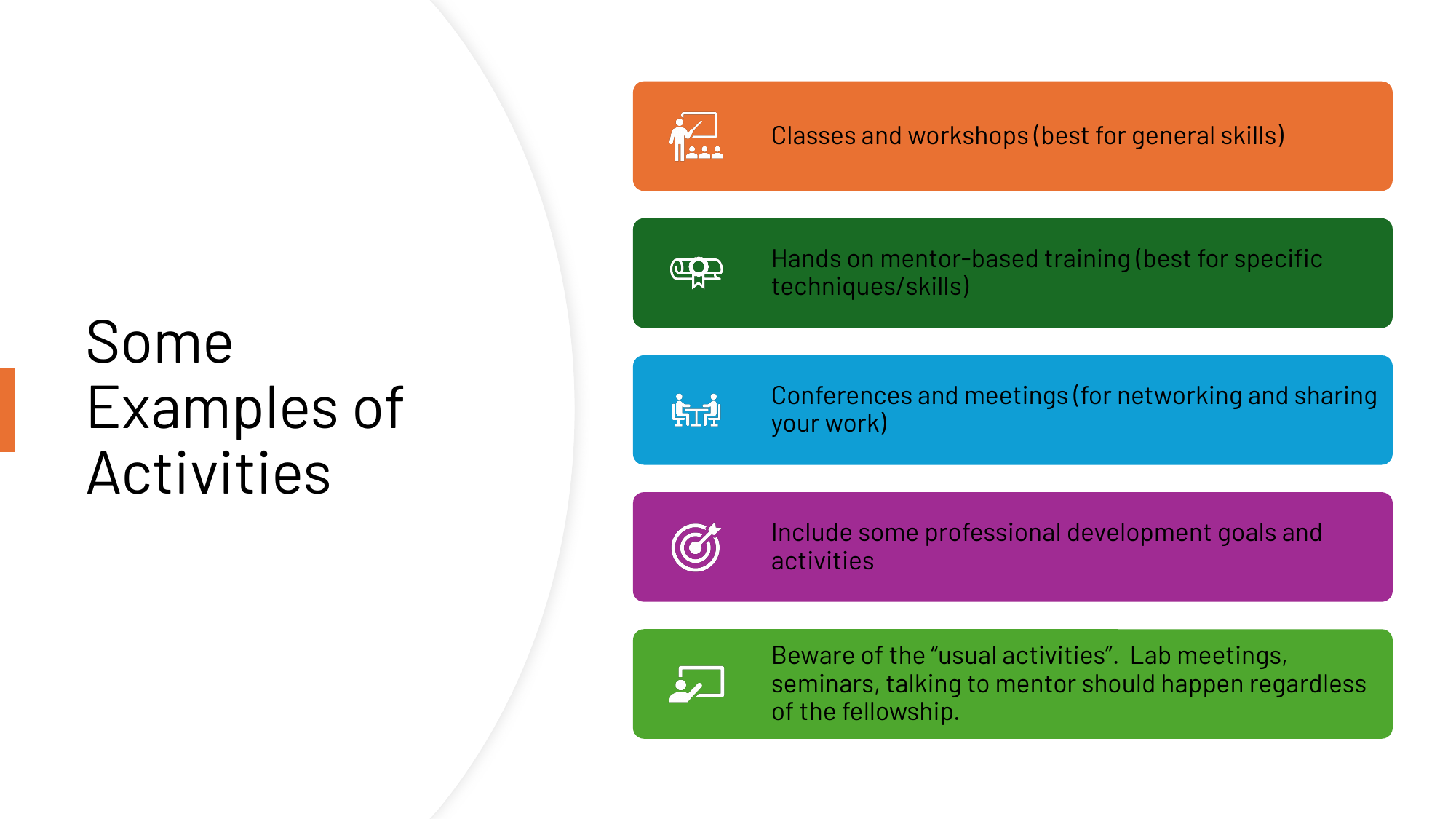

Classes and workshops (best for general skills)
Hands on mentor-based training (best for specific techniques/skills)
Conferences and meetings (for networking and sharing your work)
Include some professional development goals and activities
Beware of the “usual activities”.  Lab meetings, seminars, talking to mentor should happen regardless of the fellowship.
# Some Examples of Activities